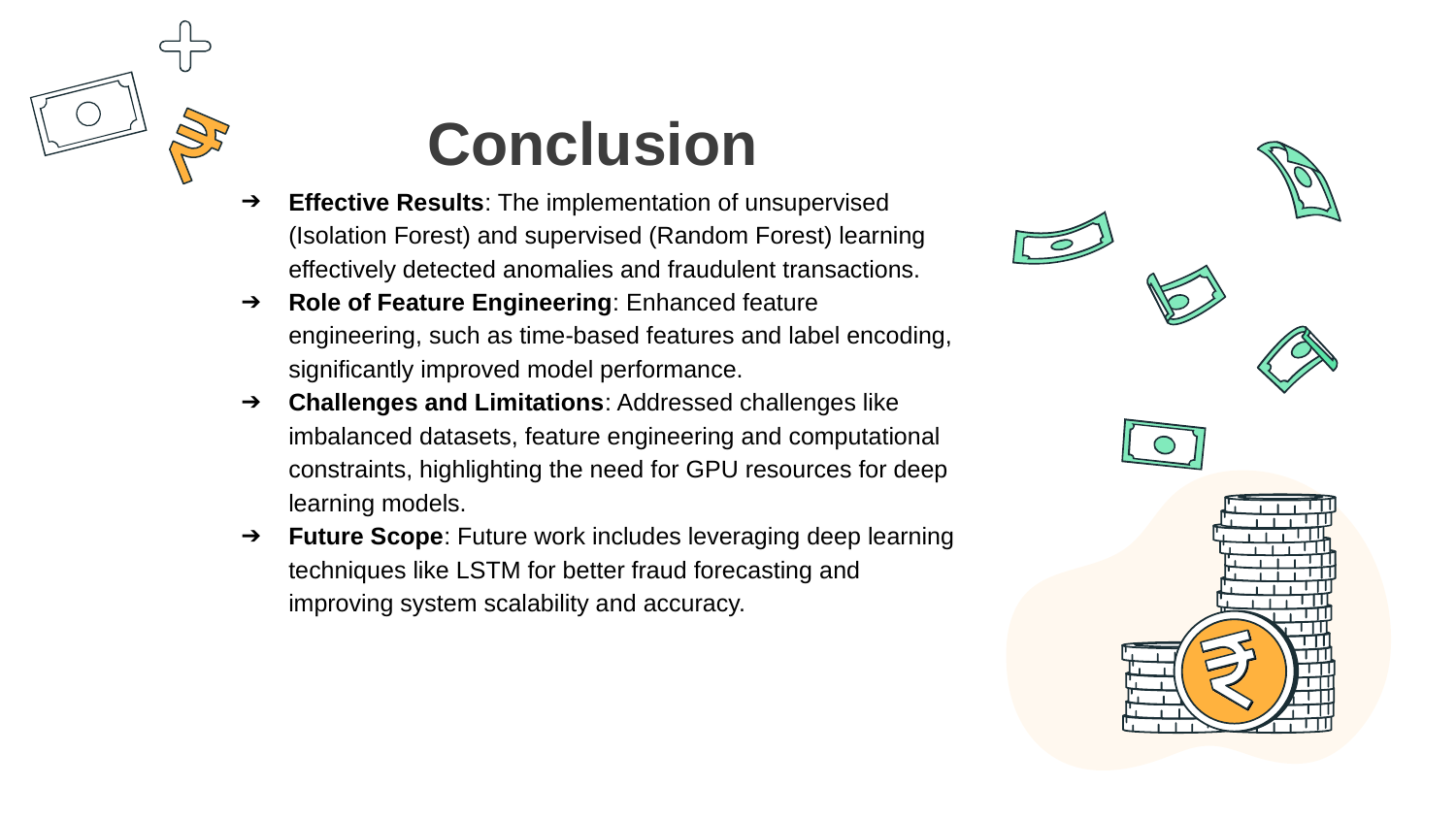

# Conclusion

Effective Results: The implementation of unsupervised (Isolation Forest) and supervised (Random Forest) learning effectively detected anomalies and fraudulent transactions.
Role of Feature Engineering: Enhanced feature engineering, such as time-based features and label encoding, significantly improved model performance.
Challenges and Limitations: Addressed challenges like imbalanced datasets, feature engineering and computational constraints, highlighting the need for GPU resources for deep learning models.
Future Scope: Future work includes leveraging deep learning techniques like LSTM for better fraud forecasting and improving system scalability and accuracy.